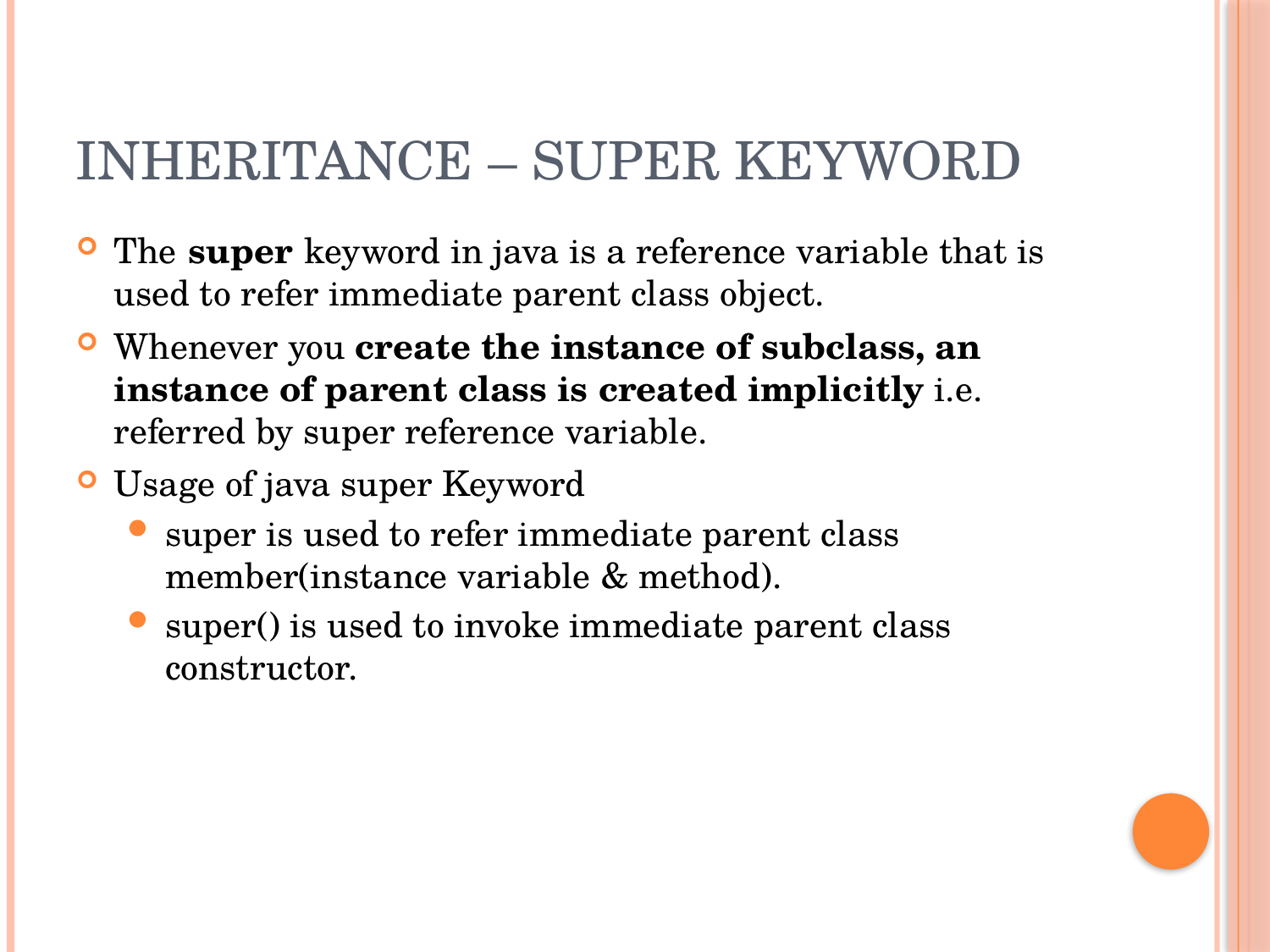

# Inheritance – super keyword
The super keyword in java is a reference variable that is used to refer immediate parent class object.
Whenever you create the instance of subclass, an instance of parent class is created implicitly i.e. referred by super reference variable.
Usage of java super Keyword
super is used to refer immediate parent class member(instance variable & method).
super() is used to invoke immediate parent class constructor.